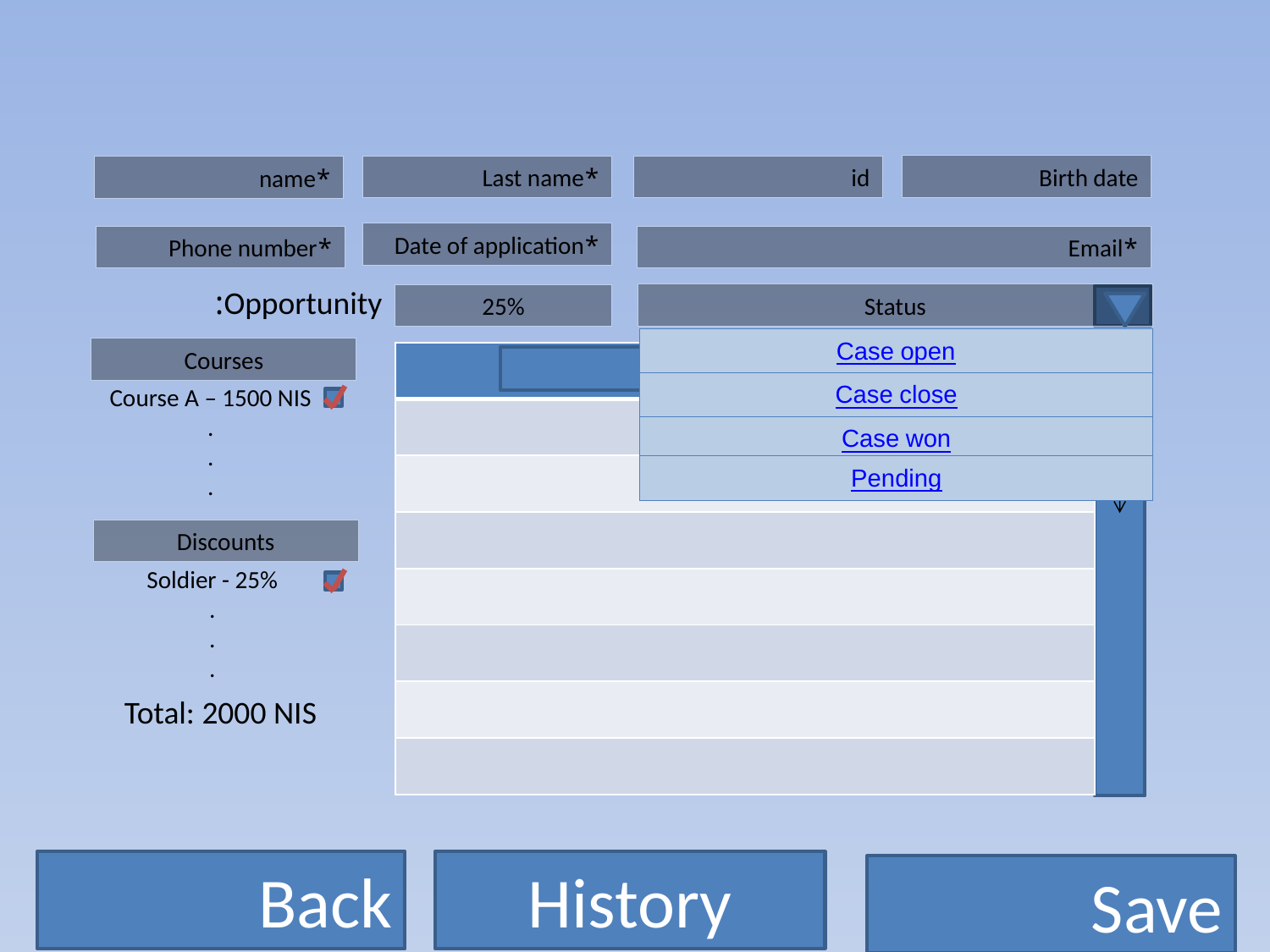

Birth date
*Last name
id
*name
*Date of application
*Phone number
*Email
Opportunity:
Status
25%

Case open
Courses
|  |
| --- |
|  |
|  |
|  |
|  |
|  |
|  |
|  |

Notes
Case close
Course A – 1500 NIS
.
.
.

Case won

Pending
Discounts
Soldier - 25%
.
.
.

Total: 2000 NIS
History
Back
Save